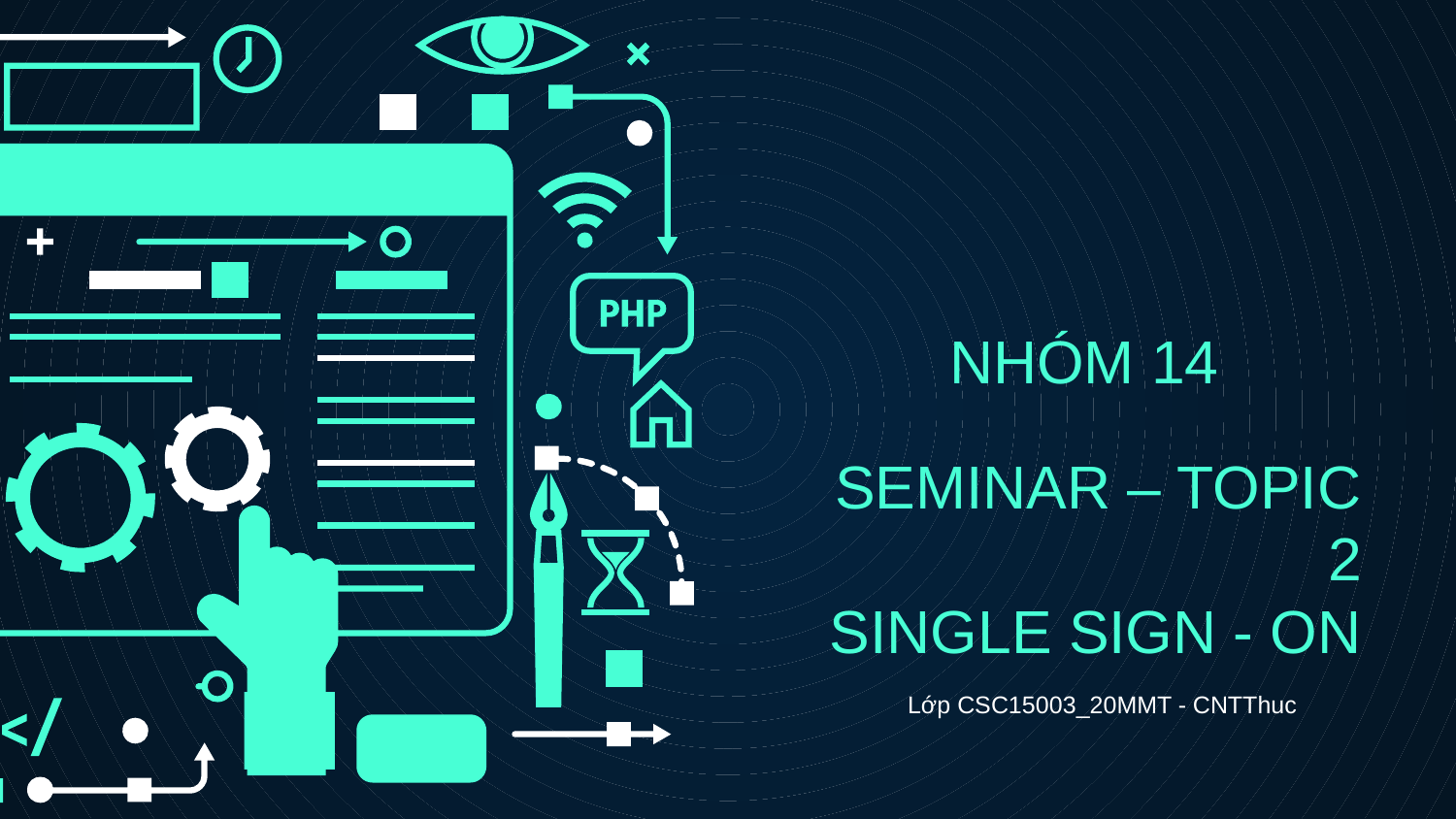

NHÓM 14

# SEMINAR – TOPIC 2
SINGLE SIGN - ON

Lớp CSC15003_20MMT - CNTThuc